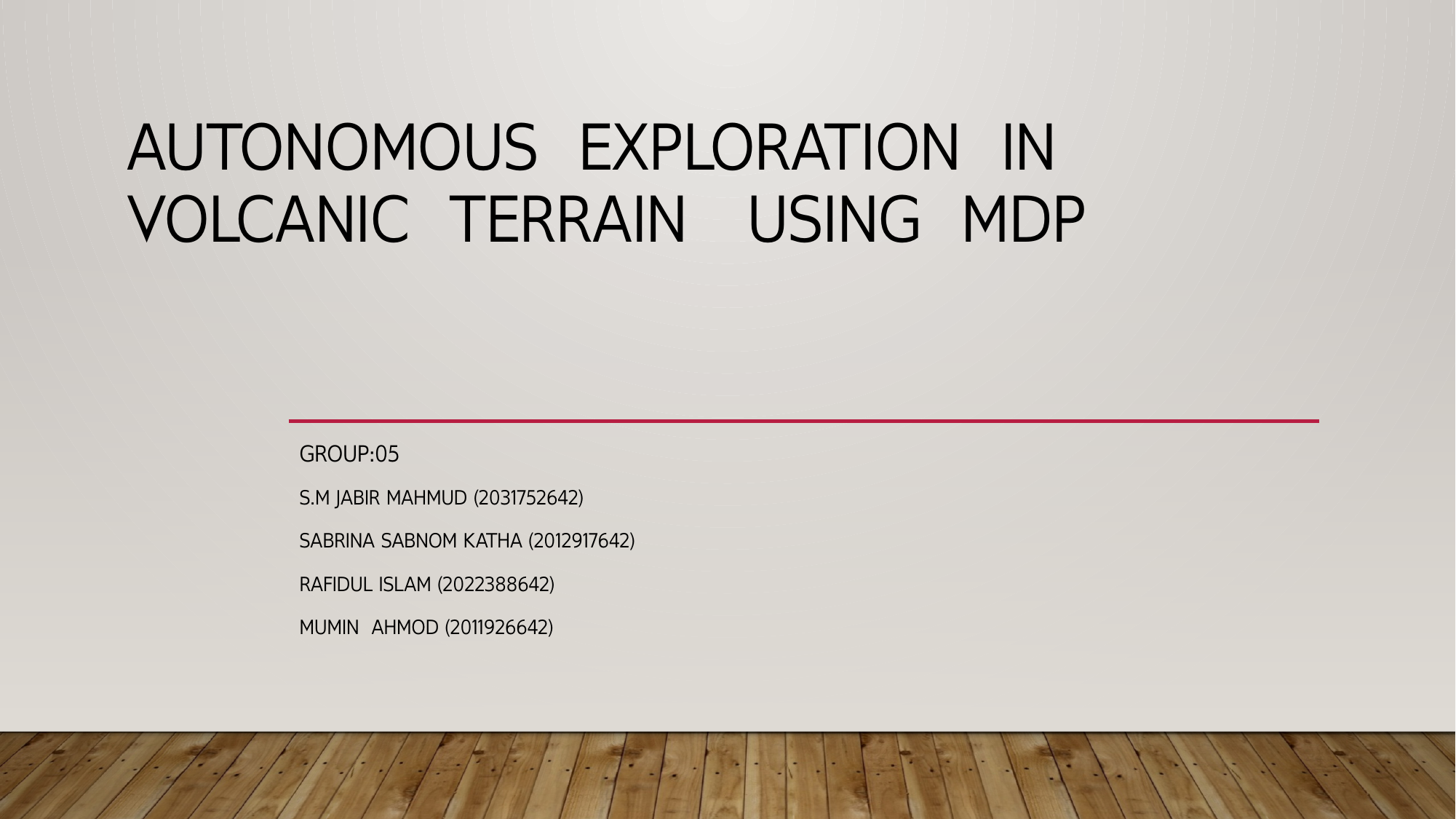

# Autonomous  Exploration  in Volcanic  Terrain   using  MDP
GROUP:05
S.M Jabir Mahmud (2031752642)
Sabrina Sabnom katha (2012917642)
Rafidul Islam (2022388642)
Mumin  ahmod (2011926642)